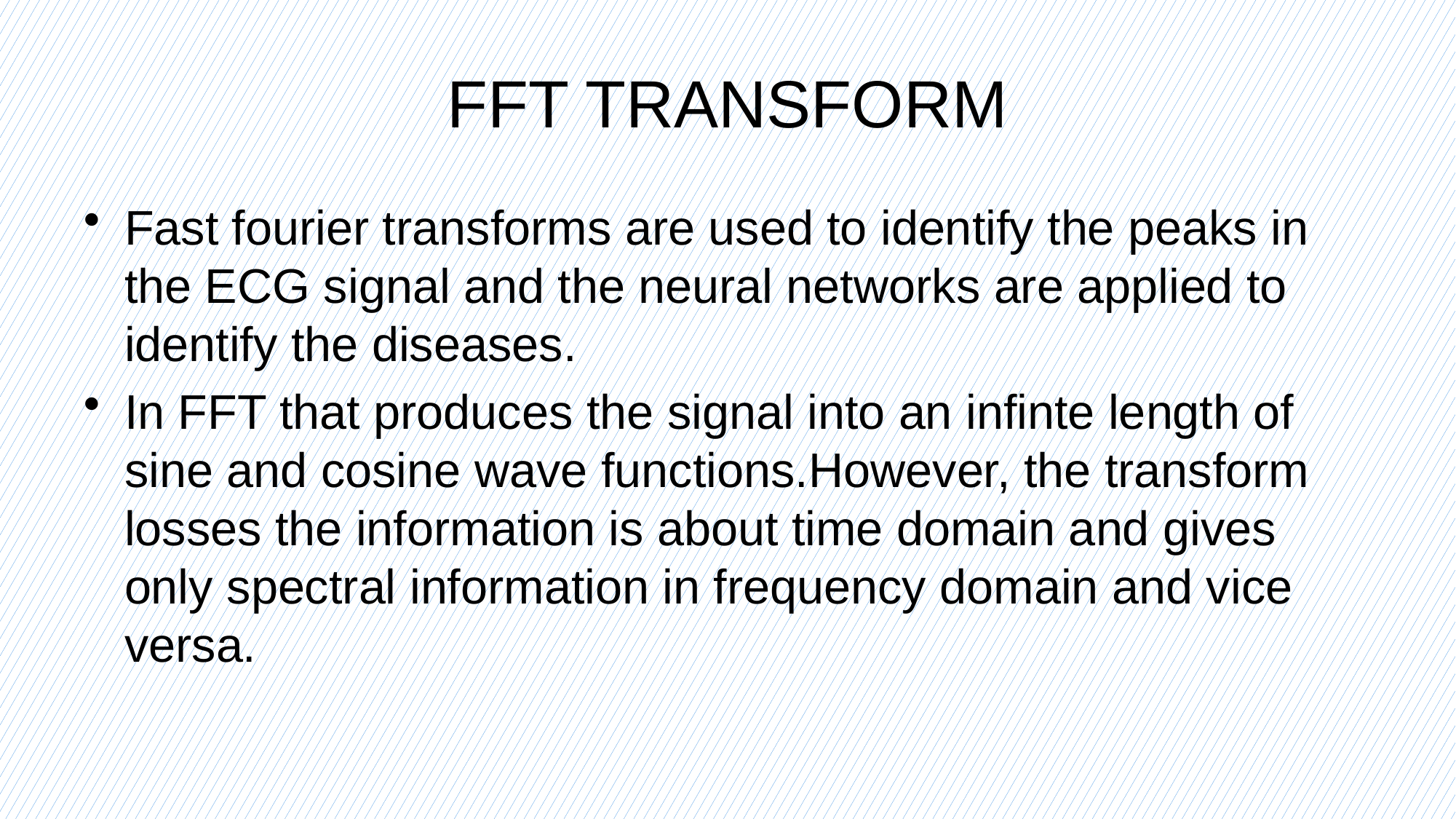

# FFT TRANSFORM
Fast fourier transforms are used to identify the peaks in the ECG signal and the neural networks are applied to identify the diseases.
In FFT that produces the signal into an infinte length of sine and cosine wave functions.However, the transform losses the information is about time domain and gives only spectral information in frequency domain and vice versa.